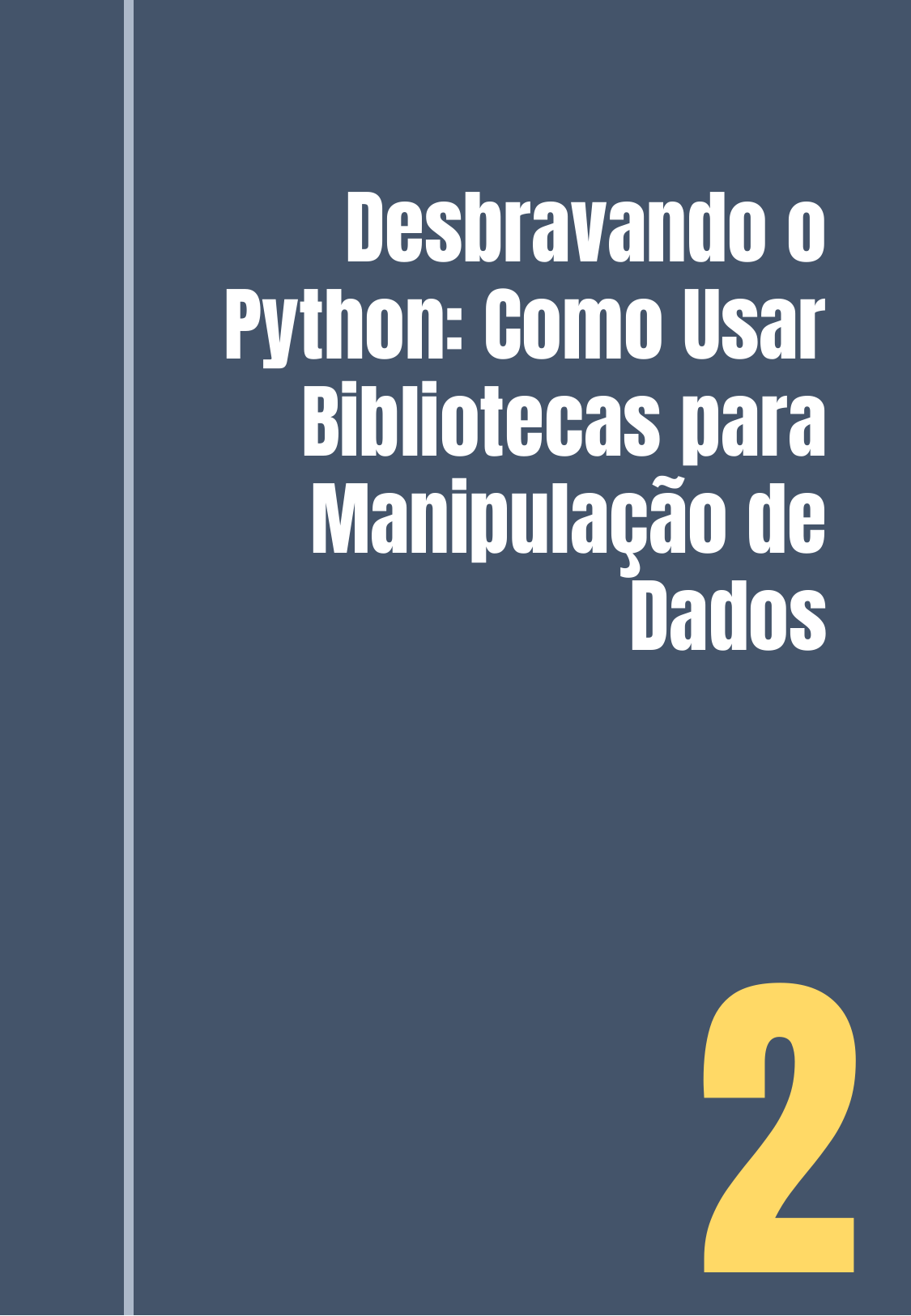

Desbravando o Python: Como Usar Bibliotecas para Manipulação de Dados
2